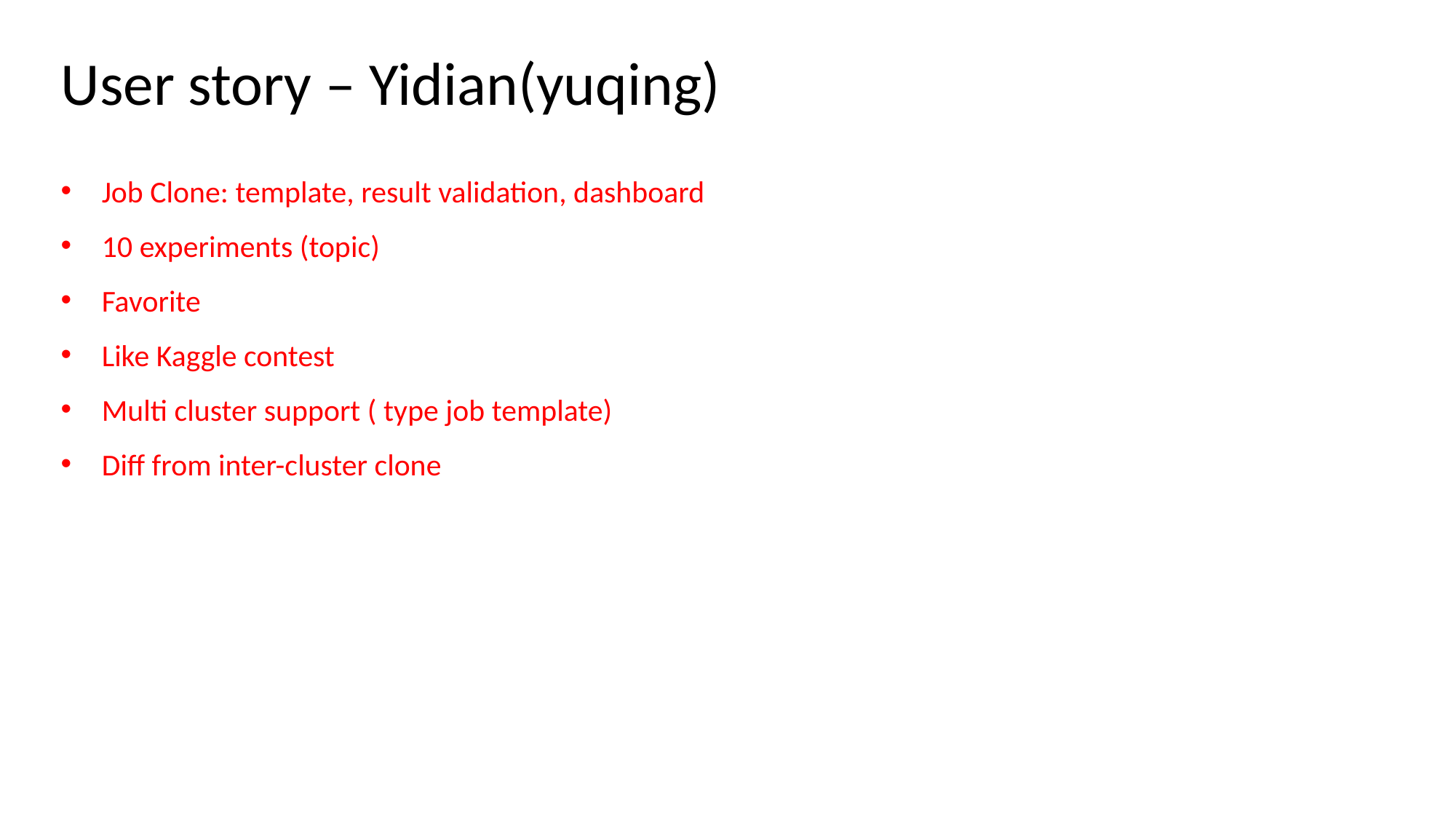

# User story – Yidian(yuqing)
Job Clone: template, result validation, dashboard
10 experiments (topic)
Favorite
Like Kaggle contest
Multi cluster support ( type job template)
Diff from inter-cluster clone